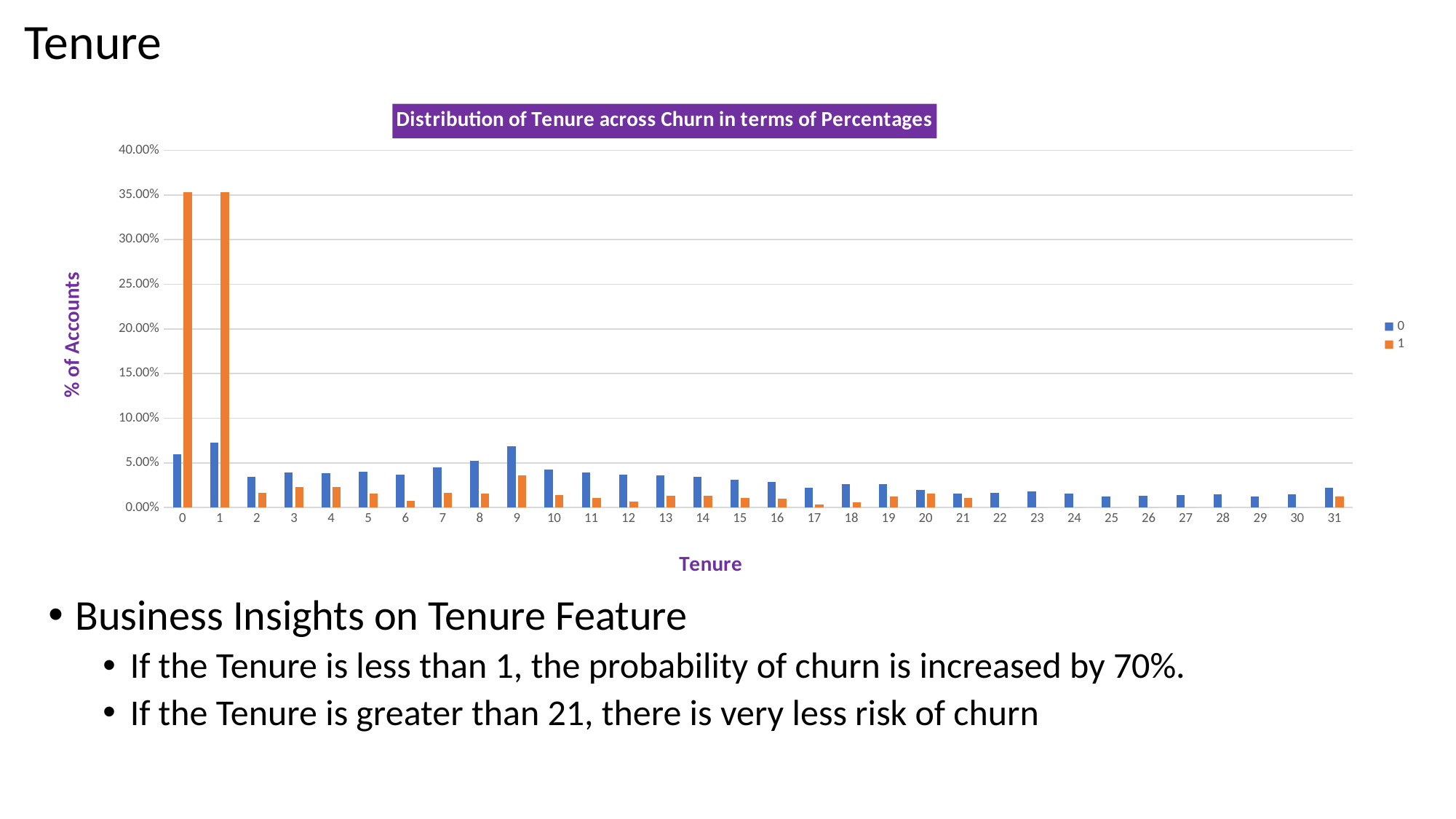

# Tenure

### Chart: Distribution of Tenure across Churn in terms of Percentages

| Category | 0 | 1 |
|---|---|---|
| 0 | 0.06001708671507903 | 0.3528481012658228 |
| 1 | 0.07272533105510466 | 0.35337552742616035 |
| 2 | 0.03438701409653994 | 0.016877637130801686 |
| 3 | 0.03919265271251602 | 0.02267932489451477 |
| 4 | 0.03844510892780863 | 0.02267932489451477 |
| 5 | 0.039833404527979496 | 0.015822784810126583 |
| 6 | 0.037163605296881674 | 0.007911392405063292 |
| 7 | 0.04463904314395557 | 0.016877637130801686 |
| 8 | 0.0523280649295173 | 0.01529535864978903 |
| 9 | 0.06888082016232379 | 0.03639240506329114 |
| 10 | 0.04228961982058949 | 0.014240506329113924 |
| 11 | 0.03929944468175993 | 0.010548523206751054 |
| 12 | 0.037056813327637765 | 0.006856540084388186 |
| 13 | 0.035668517727466896 | 0.013185654008438819 |
| 14 | 0.03417343015805212 | 0.013185654008438819 |
| 15 | 0.03107646304997864 | 0.010548523206751054 |
| 16 | 0.029047415634344296 | 0.010021097046413503 |
| 17 | 0.022319521571977786 | 0.0031645569620253164 |
| 18 | 0.02584365655702691 | 0.0058016877637130804 |
| 19 | 0.026591200341734303 | 0.012658227848101266 |
| 20 | 0.019970098248611703 | 0.015822784810126583 |
| 21 | 0.016018795386586928 | 0.010548523206751054 |
| 22 | 0.01612558735583084 | 0.0 |
| 23 | 0.018047842802221273 | 0.0 |
| 24 | 0.01569841947885519 | 0.0 |
| 25 | 0.012174284493806066 | 0.0 |
| 26 | 0.013028620247757368 | 0.0 |
| 27 | 0.013989747970952584 | 0.0 |
| 28 | 0.01463049978641606 | 0.0 |
| 29 | 0.012174284493806066 | 0.0 |
| 30 | 0.01463049978641606 | 0.0 |
| 31 | 0.022533105510465612 | 0.012658227848101266 |
Business Insights on Tenure Feature
If the Tenure is less than 1, the probability of churn is increased by 70%.
If the Tenure is greater than 21, there is very less risk of churn